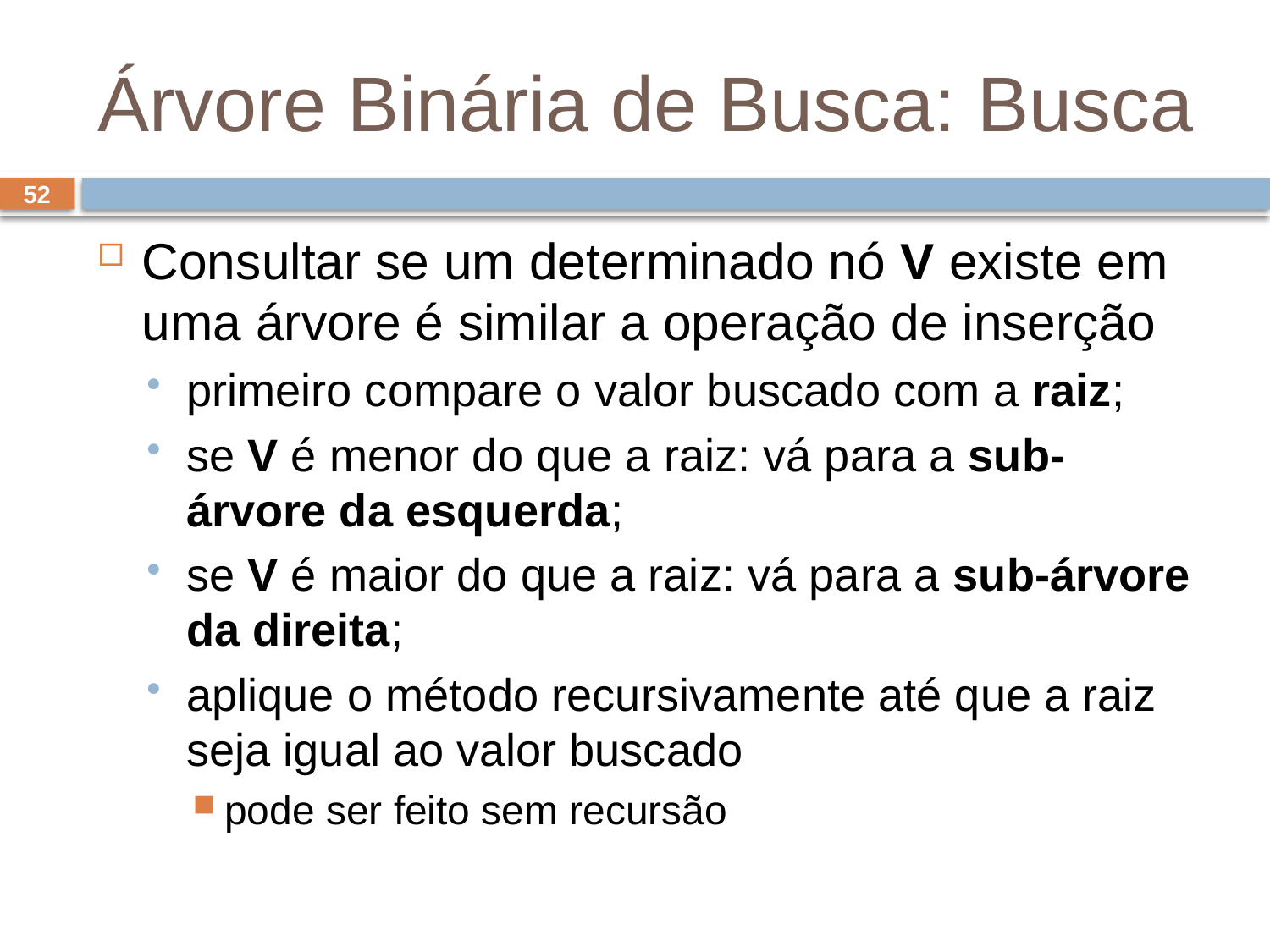

# Árvore Binária de Busca: Busca
52
Consultar se um determinado nó V existe em uma árvore é similar a operação de inserção
primeiro compare o valor buscado com a raiz;
se V é menor do que a raiz: vá para a sub-árvore da esquerda;
se V é maior do que a raiz: vá para a sub-árvore da direita;
aplique o método recursivamente até que a raiz seja igual ao valor buscado
pode ser feito sem recursão